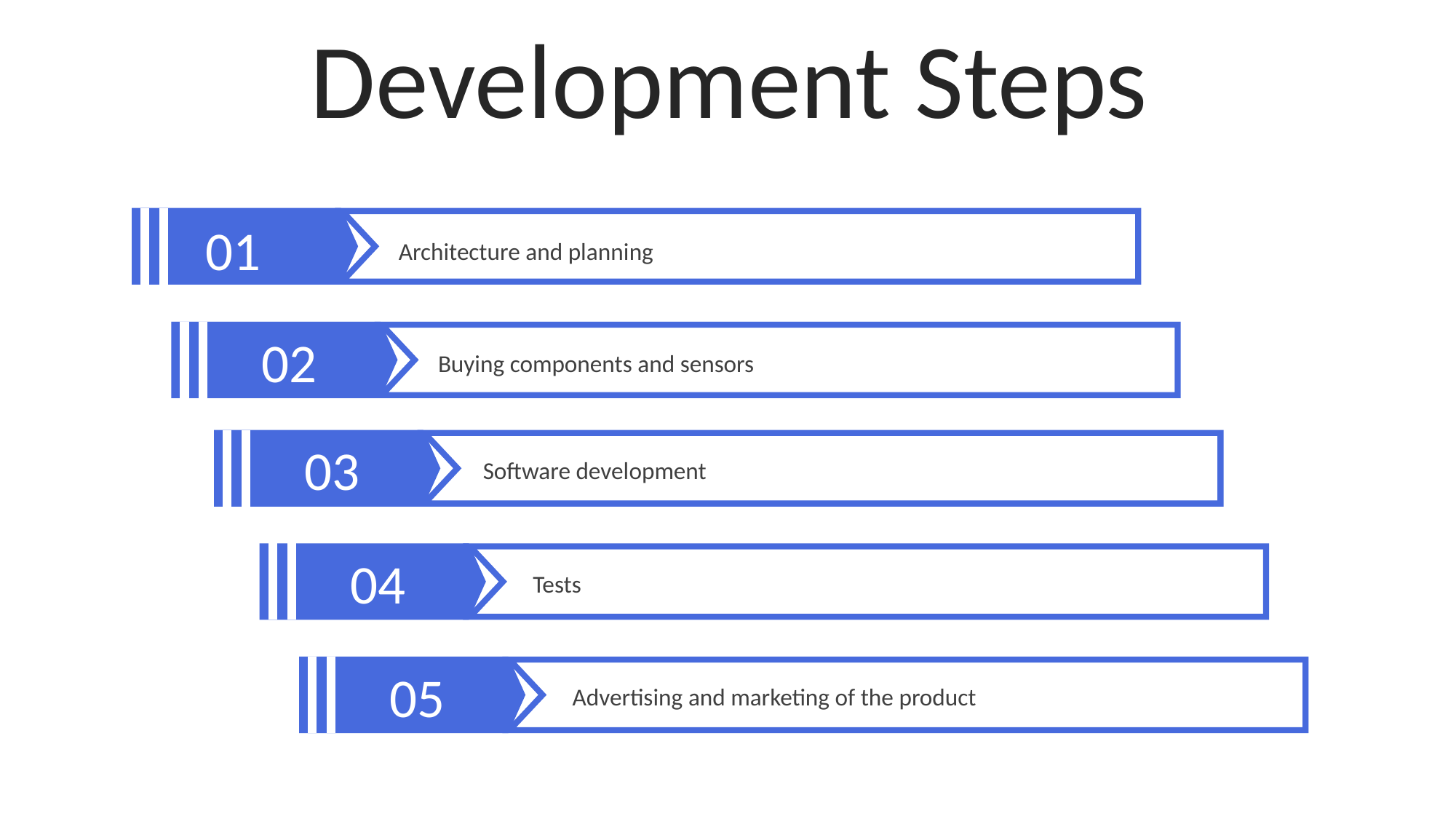

Development Steps

01
Architecture and planning

02
Buying components and sensors
02

03
Software development

04
Tests

05
Advertising and marketing of the product